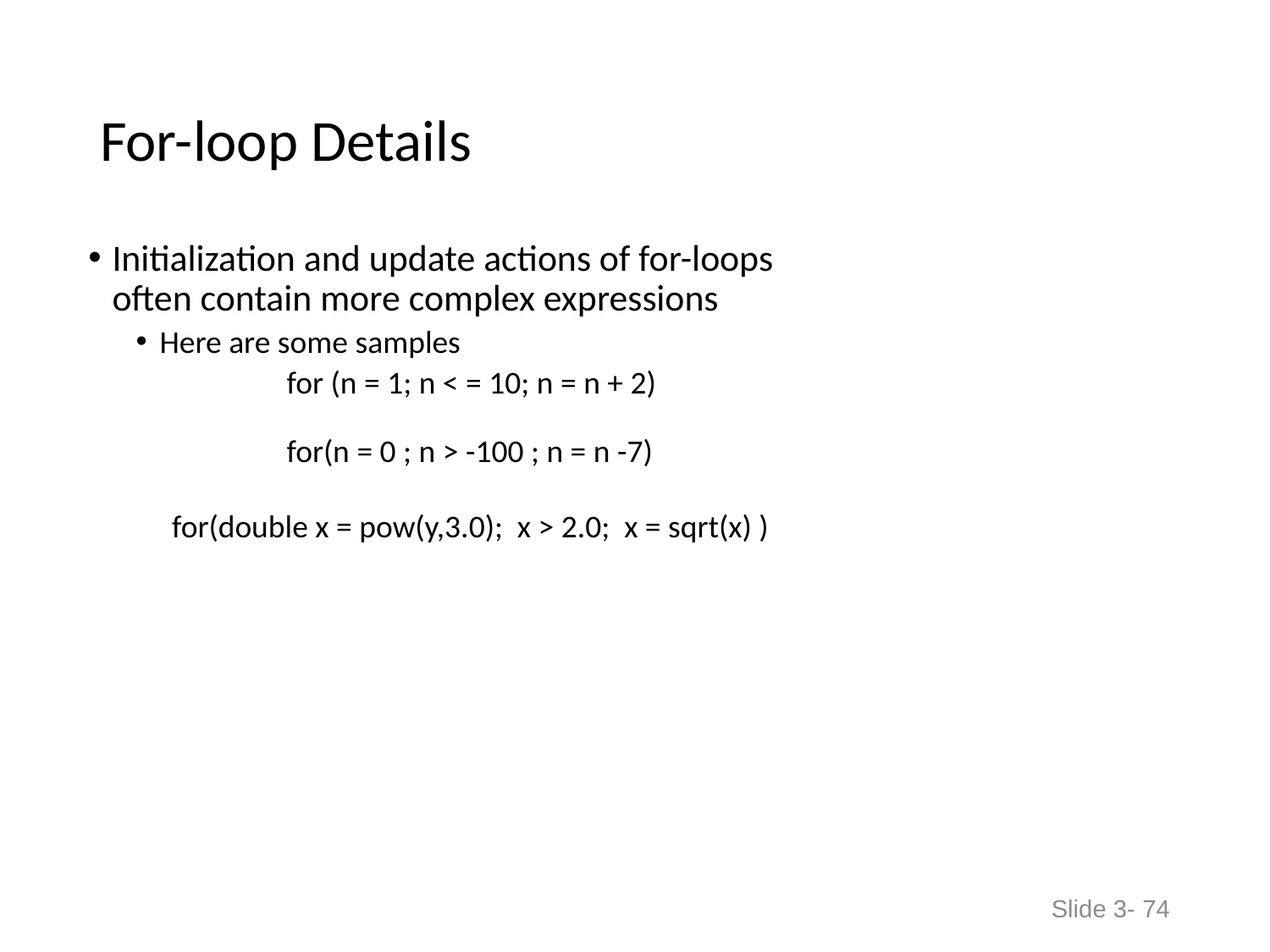

# For-loop Details
Initialization and update actions of for-loops
often contain more complex expressions
Here are some samples
		for (n = 1; n < = 10; n = n + 2)
	for(n = 0 ; n > -100 ; n = n -7)
     for(double x = pow(y,3.0);  x > 2.0;  x = sqrt(x) )
Slide 3- 74